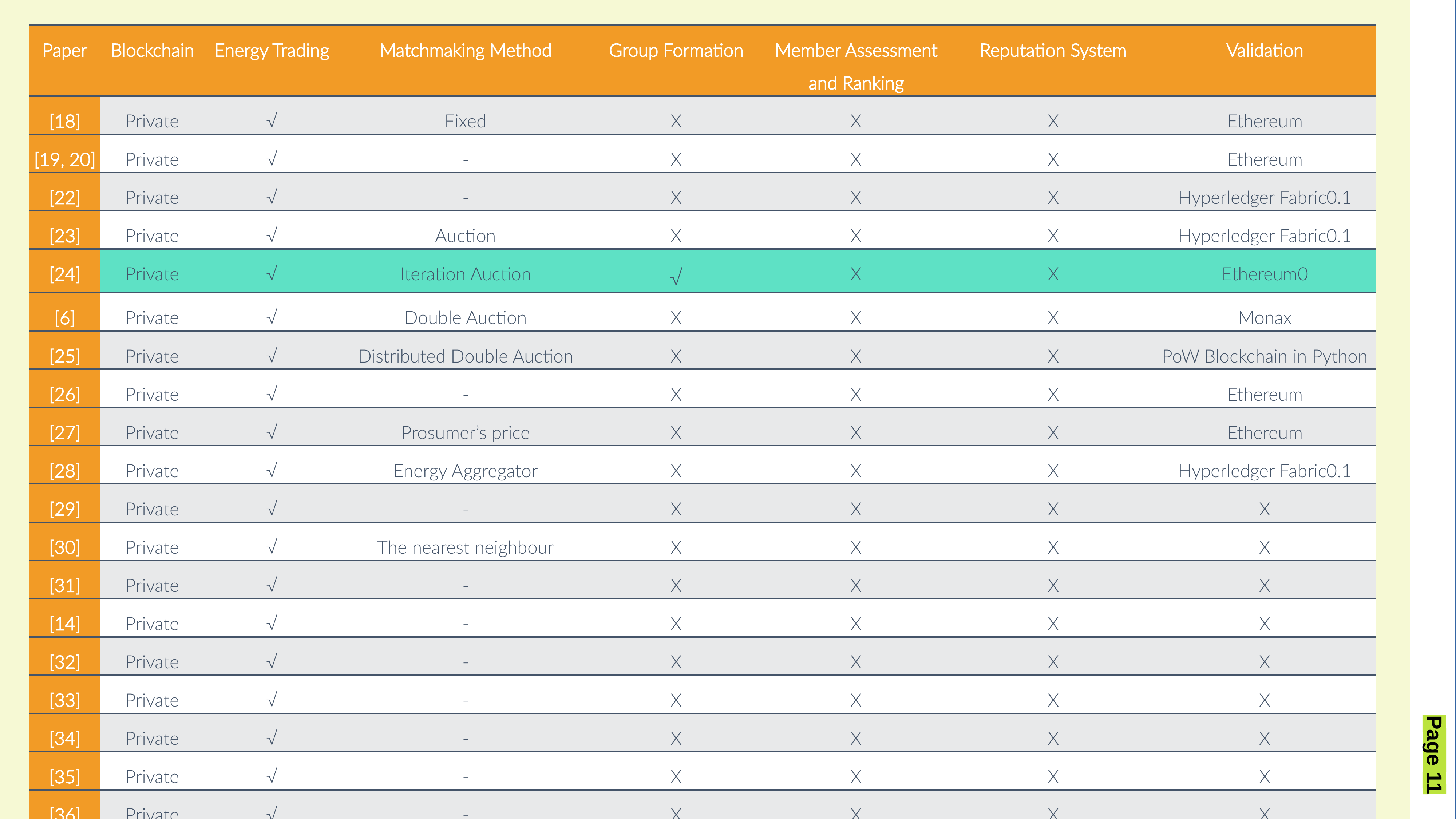

| Paper | Blockchain | Energy Trading | Matchmaking Method | Group Formation | Member Assessment and Ranking | Reputation System | Validation |
| --- | --- | --- | --- | --- | --- | --- | --- |
| [18] | Private | √ | Fixed | X | X | X | Ethereum |
| [19, 20] | Private | √ | - | X | X | X | Ethereum |
| [22] | Private | √ | - | X | X | X | Hyperledger Fabric0.1 |
| [23] | Private | √ | Auction | X | X | X | Hyperledger Fabric0.1 |
| [24] | Private | √ | Iteration Auction | √ | X | X | Ethereum0 |
| [6] | Private | √ | Double Auction | X | X | X | Monax |
| [25] | Private | √ | Distributed Double Auction | X | X | X | PoW Blockchain in Python |
| [26] | Private | √ | - | X | X | X | Ethereum |
| [27] | Private | √ | Prosumer’s price | X | X | X | Ethereum |
| [28] | Private | √ | Energy Aggregator | X | X | X | Hyperledger Fabric0.1 |
| [29] | Private | √ | - | X | X | X | X |
| [30] | Private | √ | The nearest neighbour | X | X | X | X |
| [31] | Private | √ | - | X | X | X | X |
| [14] | Private | √ | - | X | X | X | X |
| [32] | Private | √ | - | X | X | X | X |
| [33] | Private | √ | - | X | X | X | X |
| [34] | Private | √ | - | X | X | X | X |
| [35] | Private | √ | - | X | X | X | X |
| [36] | Private | √ | - | X | X | X | X |
| [37] | Private | √ | - | √ | X | X | X |
| [38] | Private | √ | - | X | X | X | X |